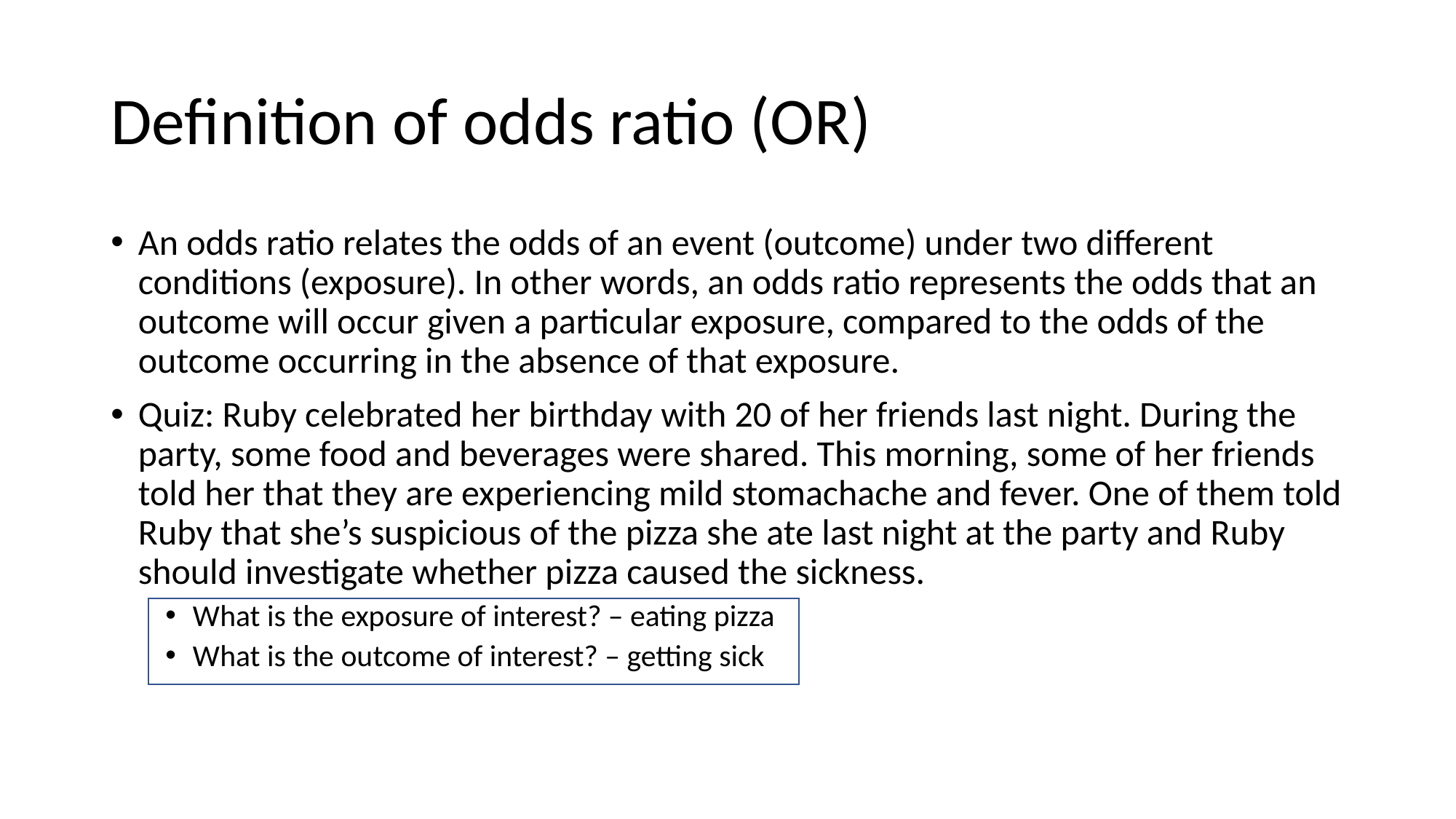

# Definition of odds ratio (OR)
An odds ratio relates the odds of an event (outcome) under two different conditions (exposure). In other words, an odds ratio represents the odds that an outcome will occur given a particular exposure, compared to the odds of the outcome occurring in the absence of that exposure.
Quiz: Ruby celebrated her birthday with 20 of her friends last night. During the party, some food and beverages were shared. This morning, some of her friends told her that they are experiencing mild stomachache and fever. One of them told Ruby that she’s suspicious of the pizza she ate last night at the party and Ruby should investigate whether pizza caused the sickness.
What is the exposure of interest? – eating pizza
What is the outcome of interest? – getting sick